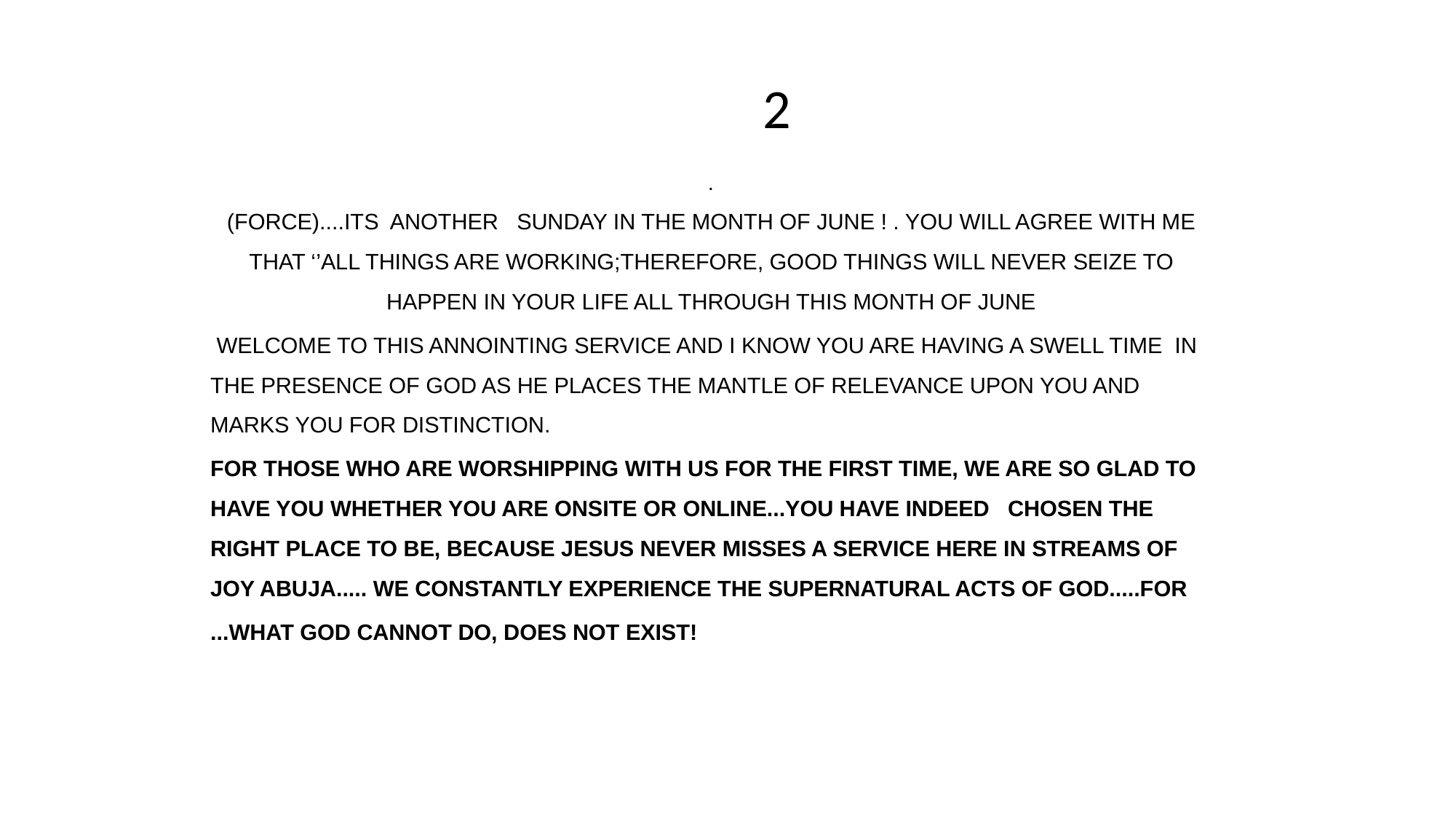

# 2
.
(FORCE)....ITS  ANOTHER   SUNDAY IN THE MONTH OF JUNE ! . YOU WILL AGREE WITH ME THAT ‘’ALL THINGS ARE WORKING;THEREFORE, GOOD THINGS WILL NEVER SEIZE TO HAPPEN IN YOUR LIFE ALL THROUGH THIS MONTH OF JUNE
 WELCOME TO THIS ANNOINTING SERVICE AND I KNOW YOU ARE HAVING A SWELL TIME  IN THE PRESENCE OF GOD AS HE PLACES THE MANTLE OF RELEVANCE UPON YOU AND MARKS YOU FOR DISTINCTION.
FOR THOSE WHO ARE WORSHIPPING WITH US FOR THE FIRST TIME, WE ARE SO GLAD TO HAVE YOU WHETHER YOU ARE ONSITE OR ONLINE...YOU HAVE INDEED   CHOSEN THE RIGHT PLACE TO BE, BECAUSE JESUS NEVER MISSES A SERVICE HERE IN STREAMS OF JOY ABUJA..... WE CONSTANTLY EXPERIENCE THE SUPERNATURAL ACTS OF GOD.....FOR
...WHAT GOD CANNOT DO, DOES NOT EXIST!